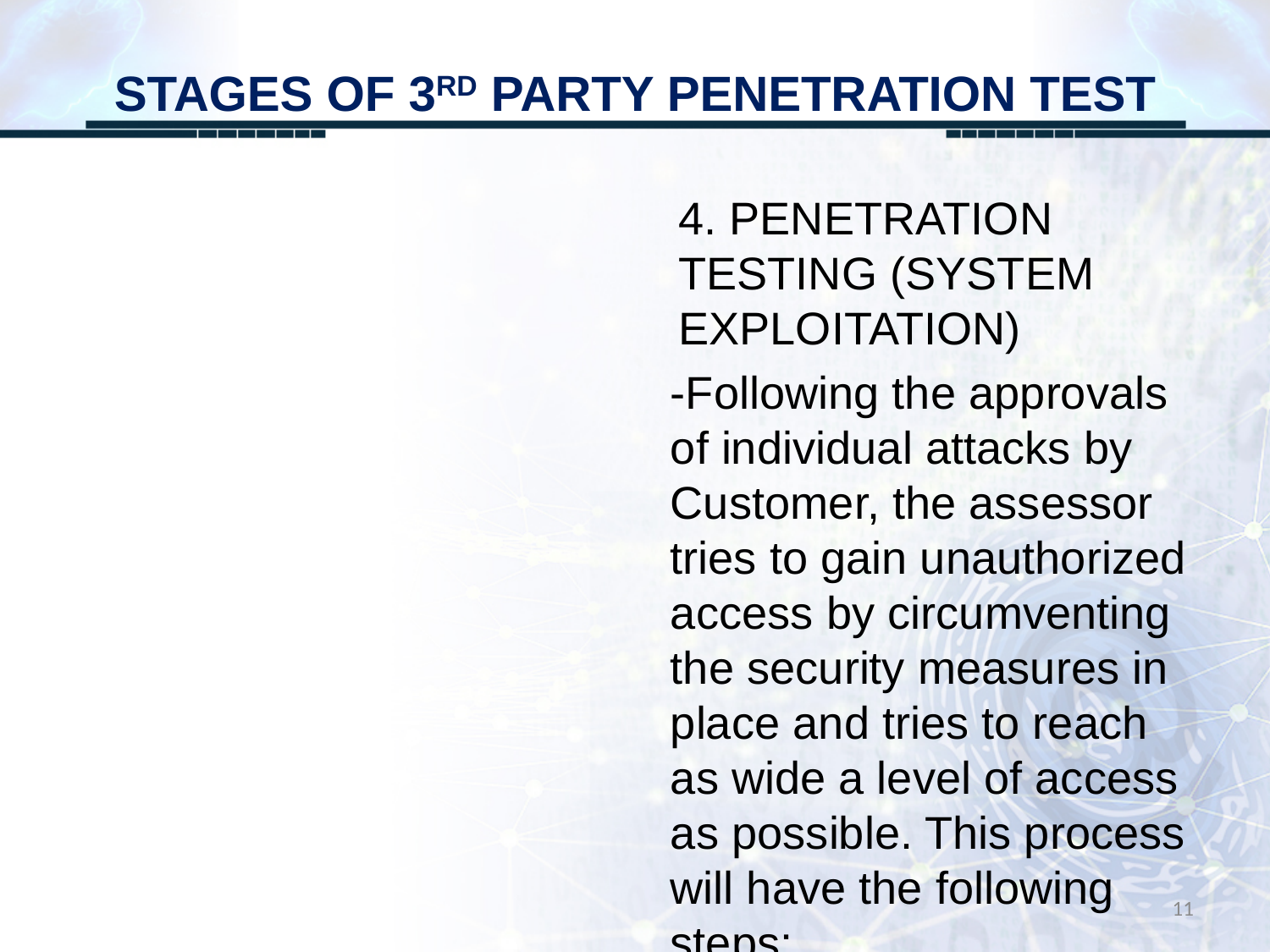

# STAGES OF 3RD PARTY PENETRATION TEST
4. PENETRATION TESTING (SYSTEM EXPLOITATION)
-Following the approvals of individual attacks by Customer, the assessor tries to gain unauthorized access by circumventing the security measures in place and tries to reach as wide a level of access as possible. This process will have the following steps:
11